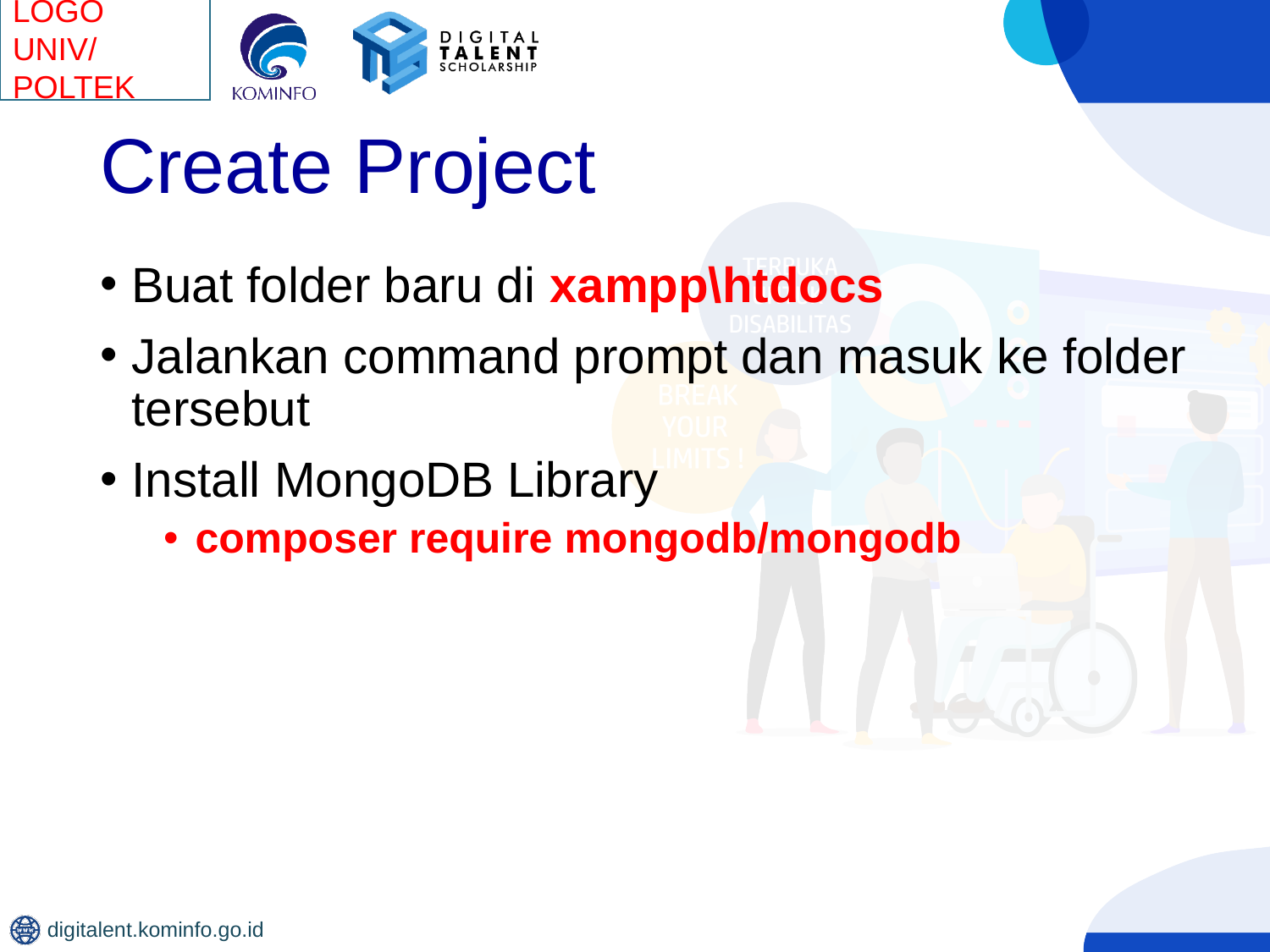

# Create Project
Buat folder baru di xampp\htdocs
Jalankan command prompt dan masuk ke folder tersebut
Install MongoDB Library
composer require mongodb/mongodb